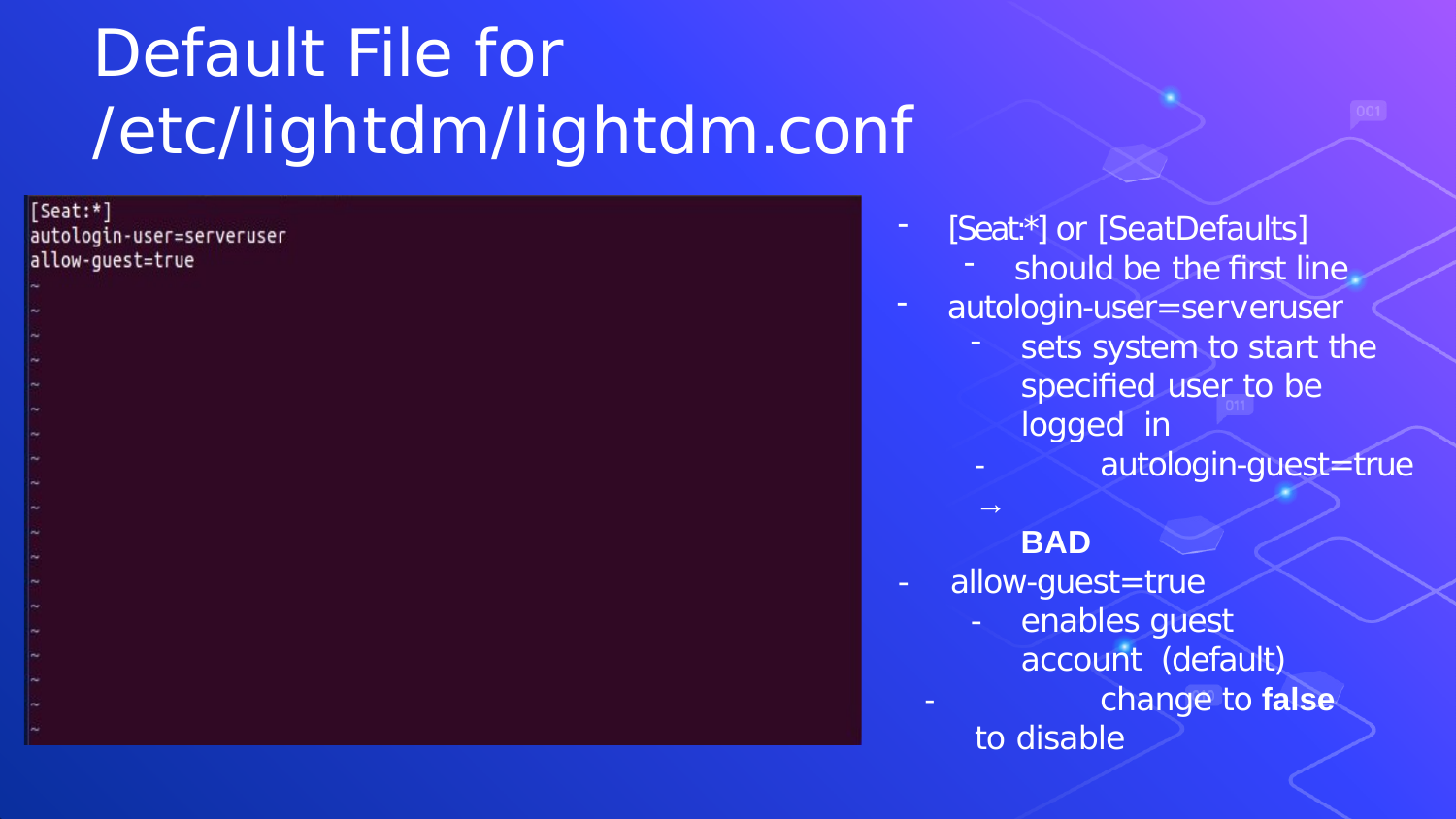

# Default File for
/etc/lightdm/lightdm.conf

[Seat:*] or [SeatDefaults]
should be the ﬁrst line
autologin-user=serveruser
sets system to start the  speciﬁed user to be logged  in
-	autologin-guest=true →
BAD
-	allow-guest=true
-	enables guest account  (default)
-	change to false to disable